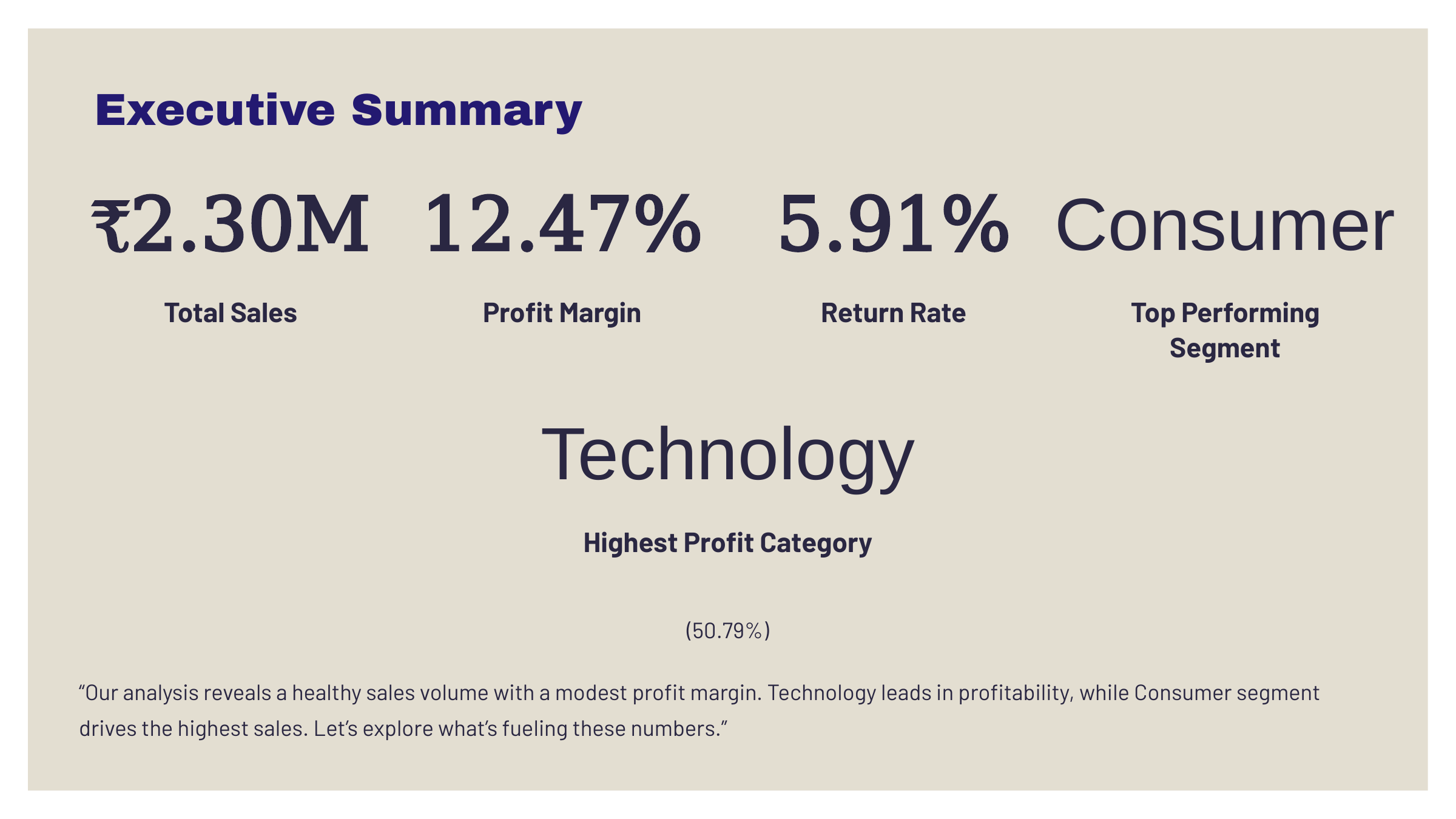

Executive Summary
₹2.30M
12.47%
5.91%
Consumer
Total Sales
Profit Margin
Return Rate
Top Performing Segment
Technology
Highest Profit Category
(50.79%)
“Our analysis reveals a healthy sales volume with a modest profit margin. Technology leads in profitability, while Consumer segment drives the highest sales. Let’s explore what’s fueling these numbers.”